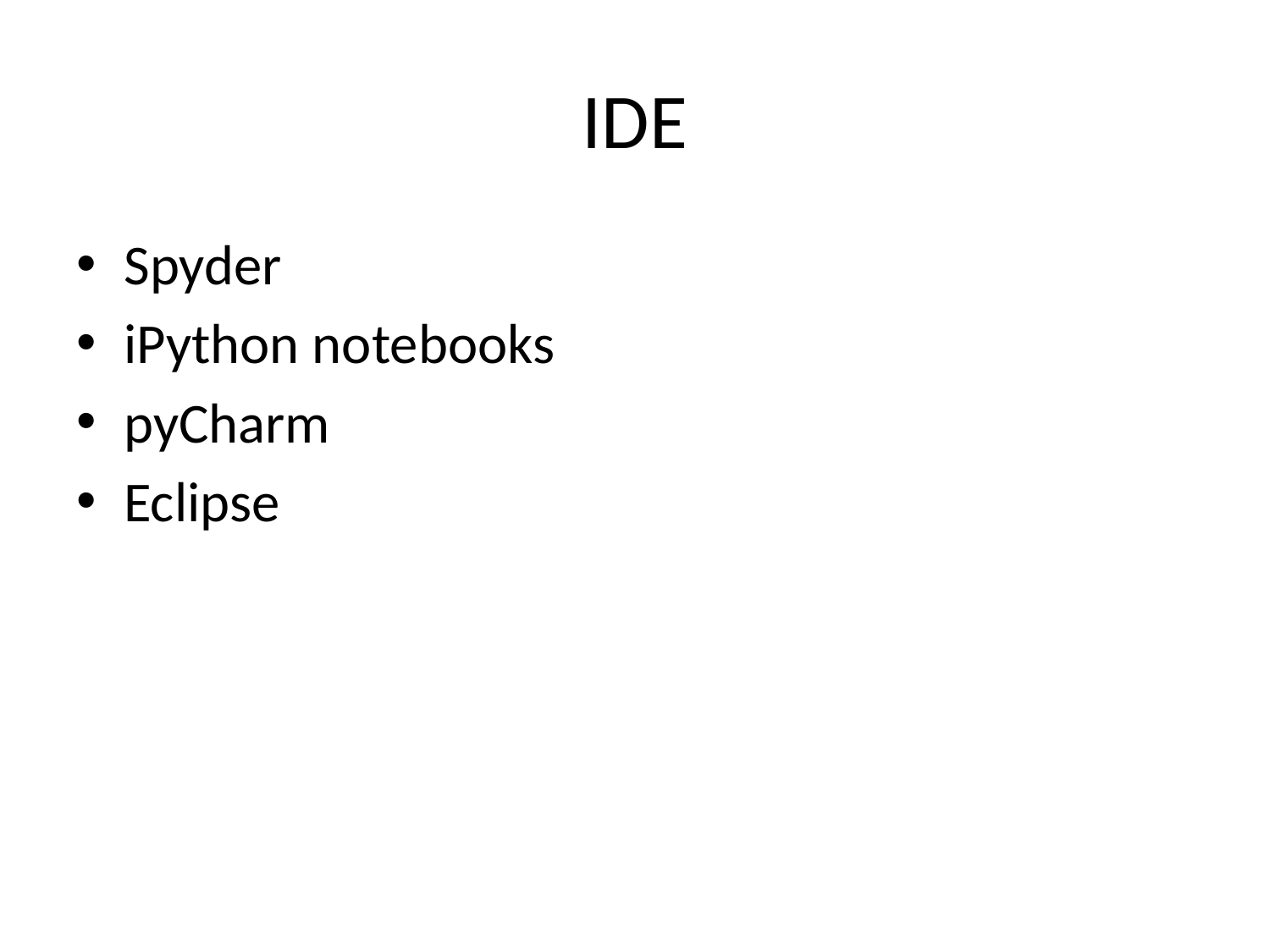

# IDE
Spyder
iPython notebooks
pyCharm
Eclipse